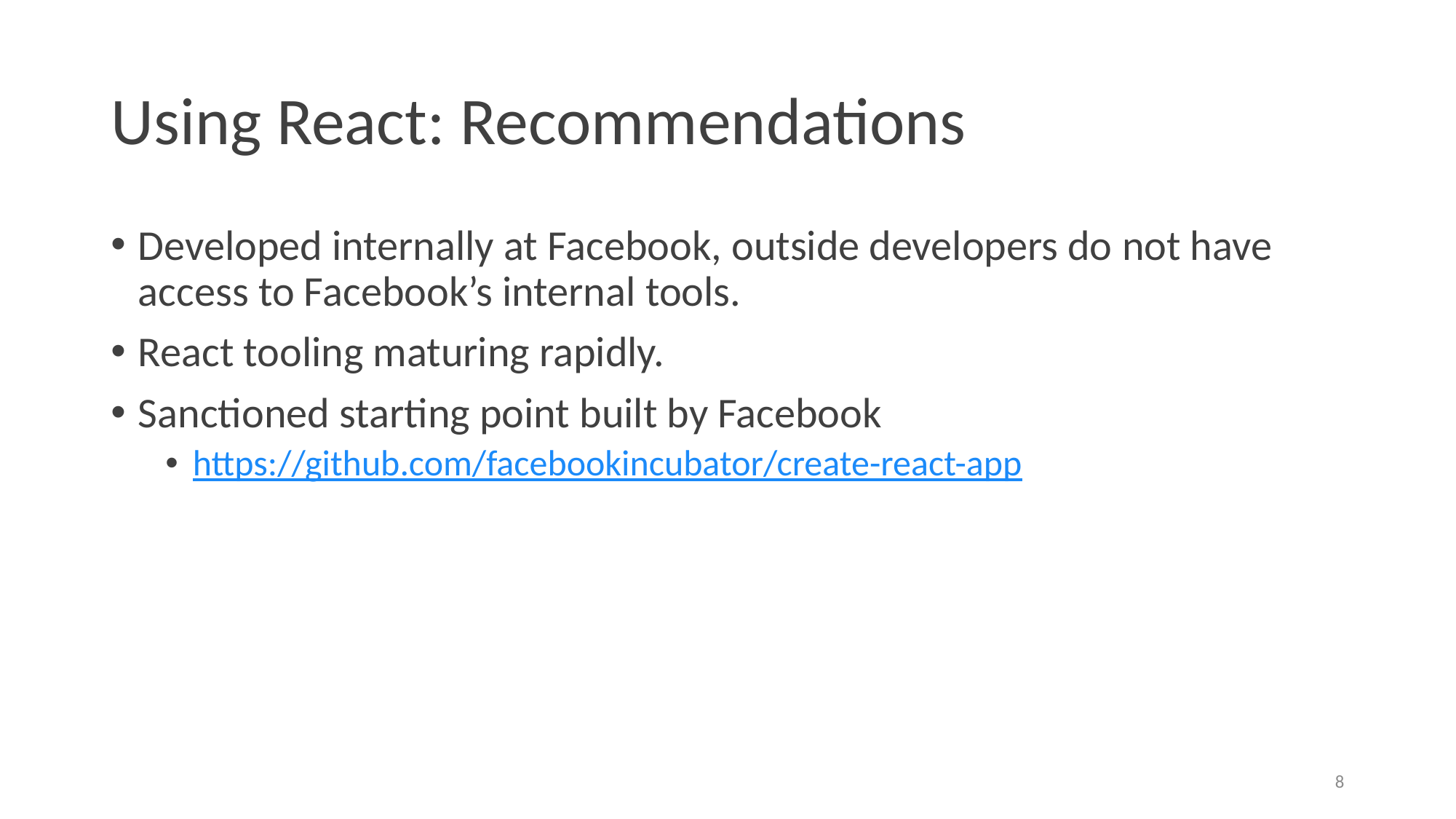

# Using React: Recommendations
Developed internally at Facebook, outside developers do not have access to Facebook’s internal tools.
React tooling maturing rapidly.
Sanctioned starting point built by Facebook
https://github.com/facebookincubator/create-react-app
8